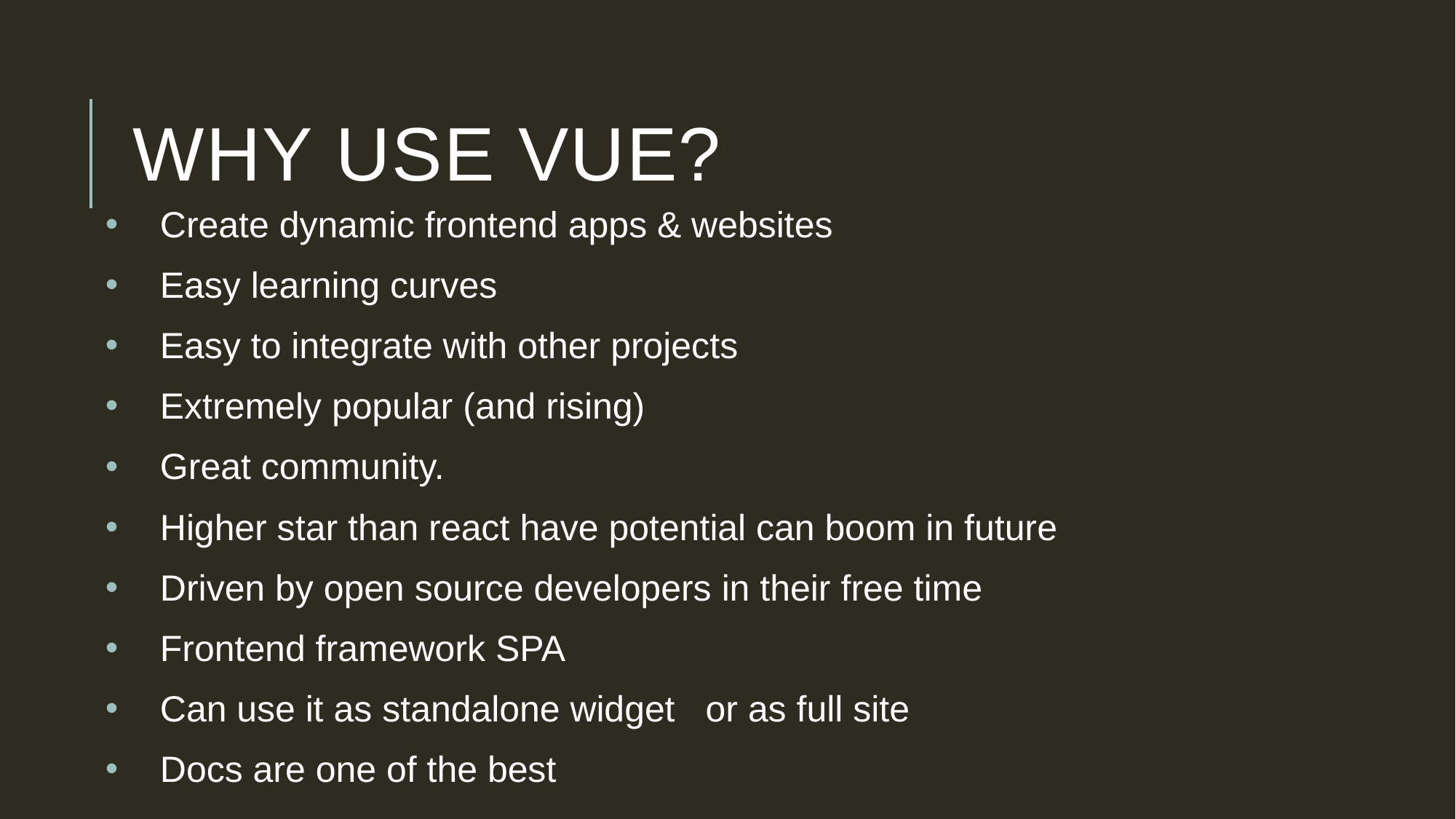

# Why use Vue?
Create dynamic frontend apps & websites
Easy learning curves
Easy to integrate with other projects
Extremely popular (and rising)
Great community.
Higher star than react have potential can boom in future
Driven by open source developers in their free time
Frontend framework SPA
Can use it as standalone widget   or as full site
Docs are one of the best